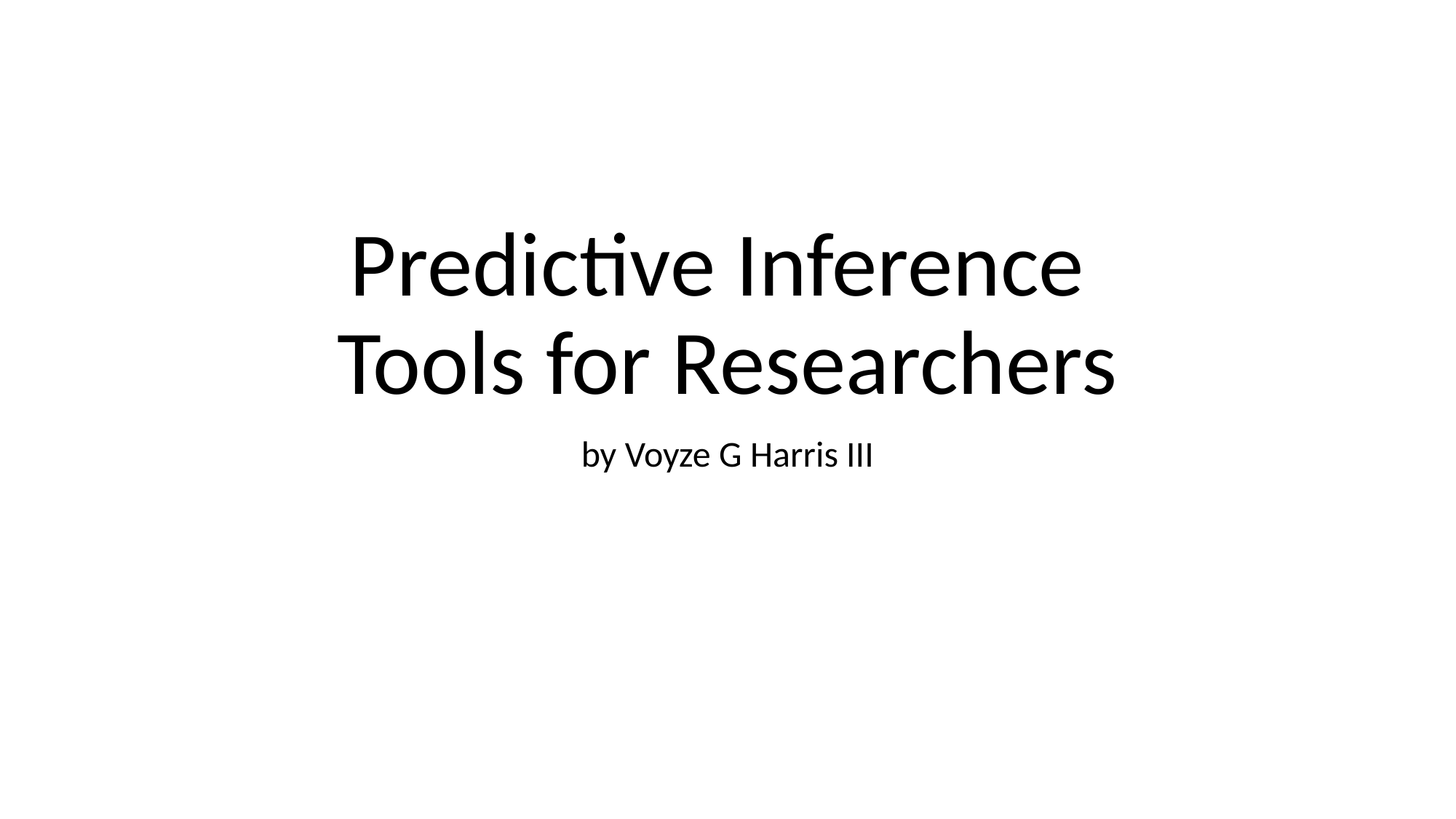

# Predictive Inference Tools for Researchers
by Voyze G Harris III